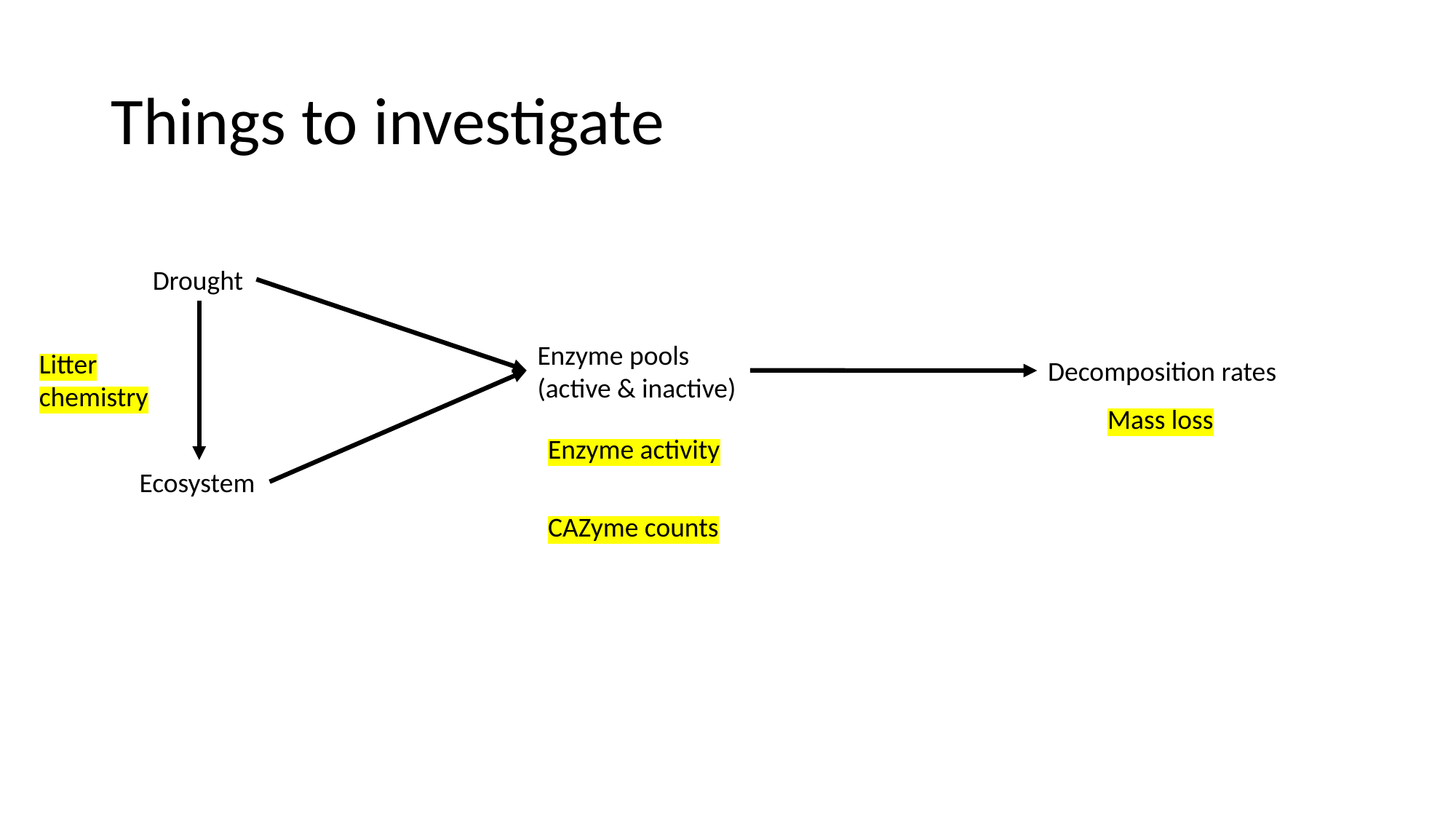

# Things to investigate
Drought
Enzyme pools (active & inactive)
Litter chemistry
Decomposition rates
Mass loss
Enzyme activity
Ecosystem
CAZyme counts